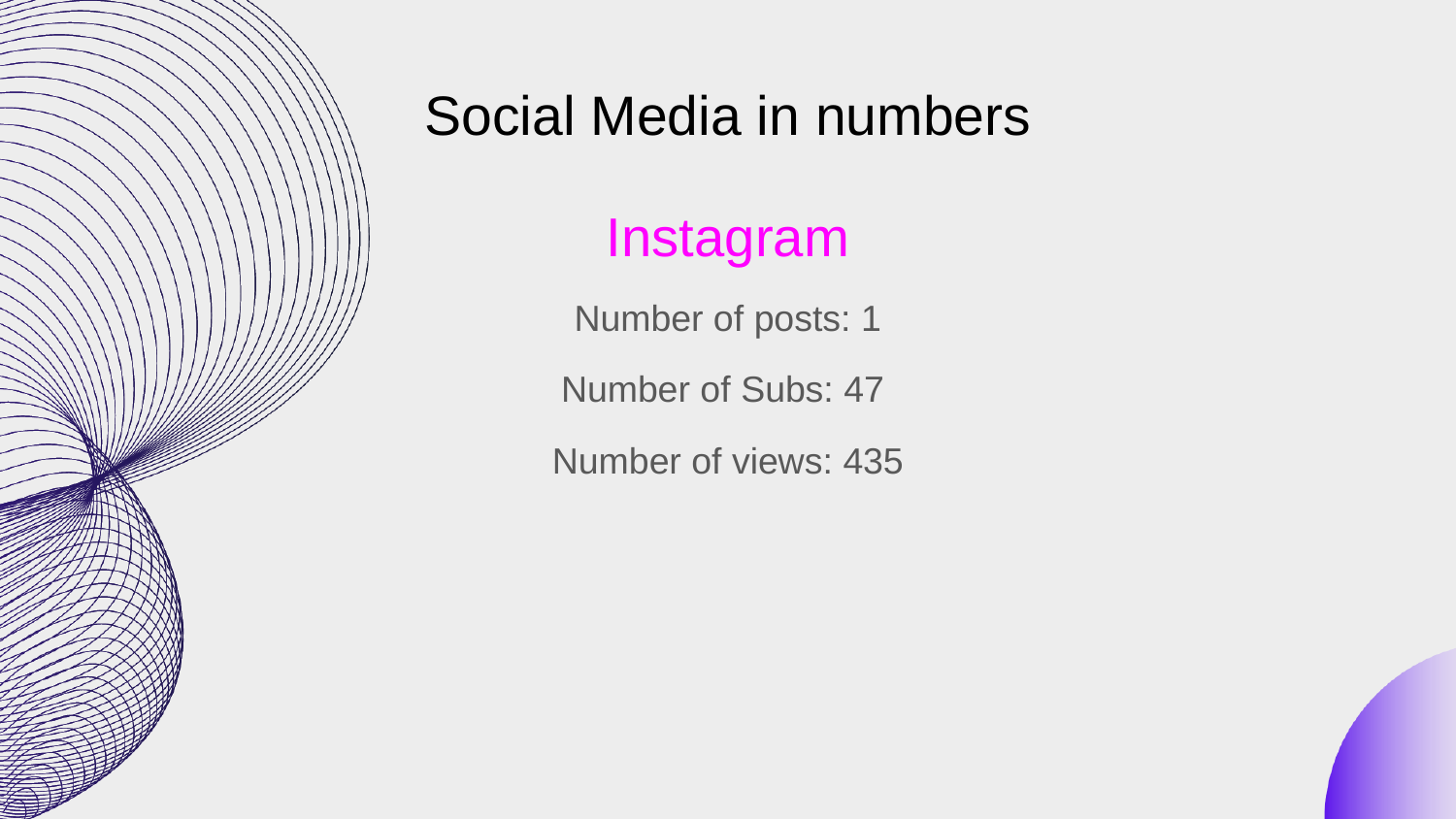

# Social Media in numbers
Instagram
Number of posts: 1
Number of Subs: 47
Number of views: 435